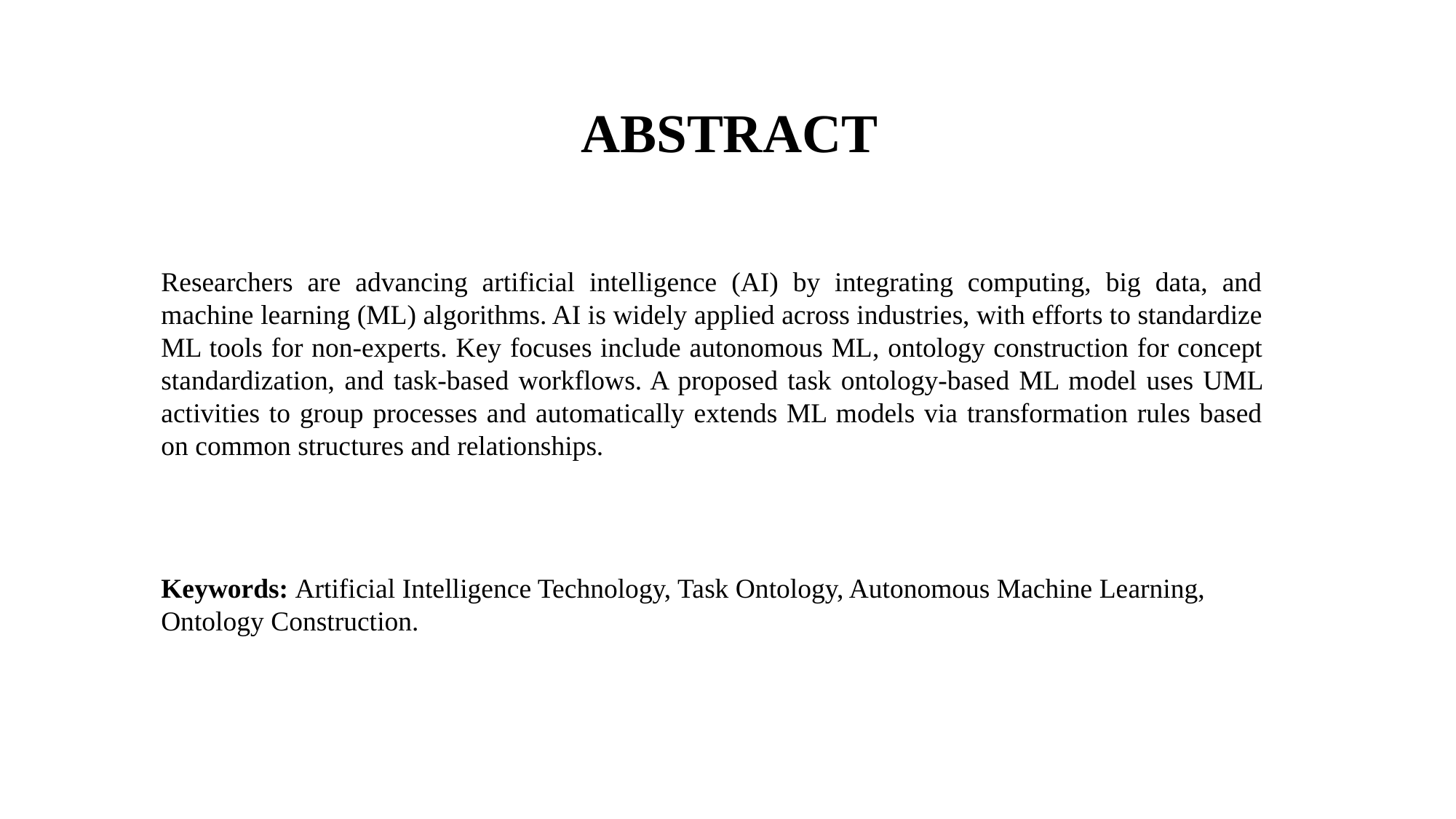

ABSTRACT
Researchers are advancing artificial intelligence (AI) by integrating computing, big data, and machine learning (ML) algorithms. AI is widely applied across industries, with efforts to standardize ML tools for non-experts. Key focuses include autonomous ML, ontology construction for concept standardization, and task-based workflows. A proposed task ontology-based ML model uses UML activities to group processes and automatically extends ML models via transformation rules based on common structures and relationships.
Keywords: Artificial Intelligence Technology, Task Ontology, Autonomous Machine Learning,
Ontology Construction.